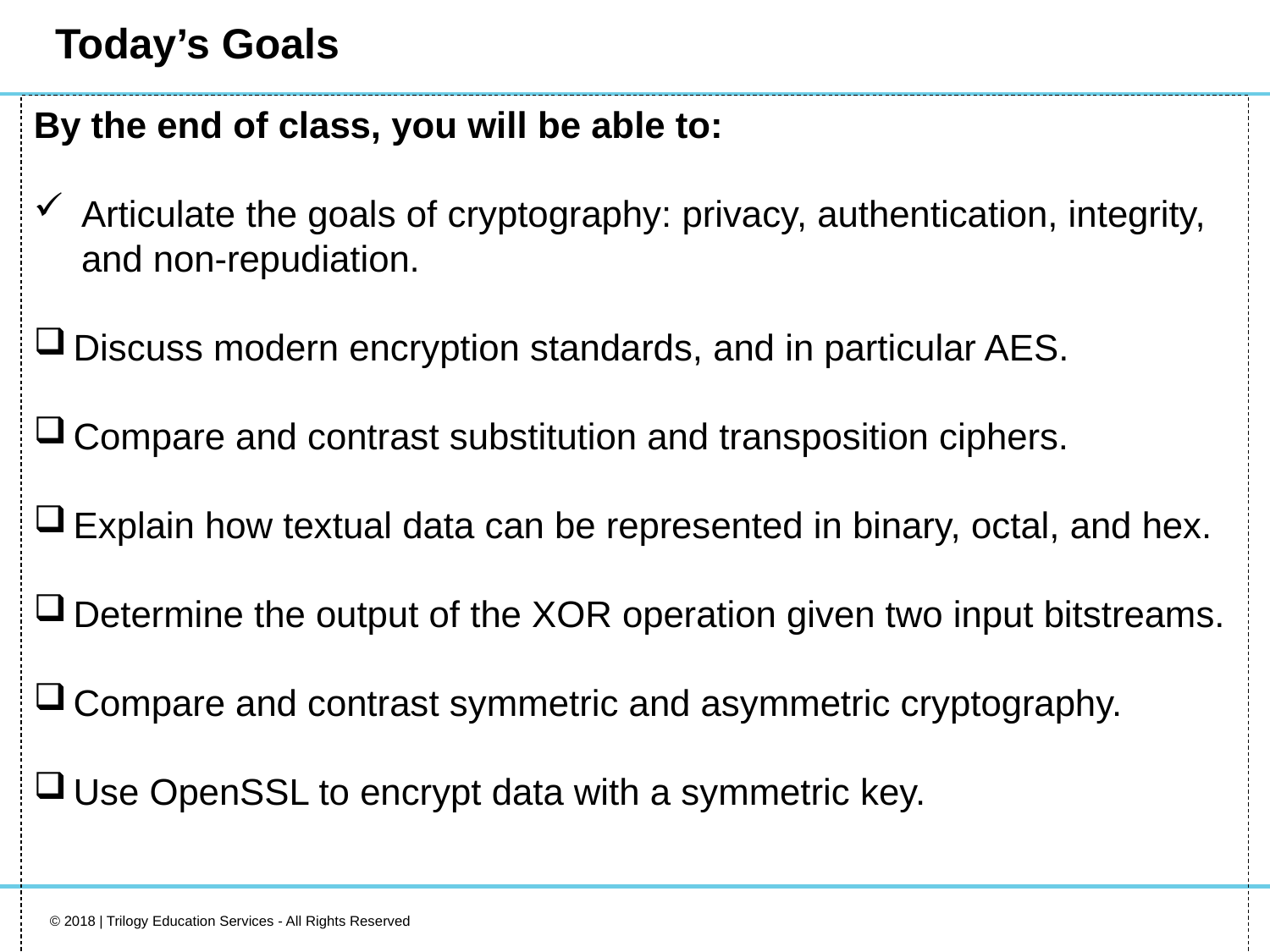

# Today’s Goals
By the end of class, you will be able to:
Articulate the goals of cryptography: privacy, authentication, integrity, and non-repudiation.

Discuss modern encryption standards, and in particular AES.

Compare and contrast substitution and transposition ciphers.

Explain how textual data can be represented in binary, octal, and hex.

Determine the output of the XOR operation given two input bitstreams.

Compare and contrast symmetric and asymmetric cryptography.

Use OpenSSL to encrypt data with a symmetric key.